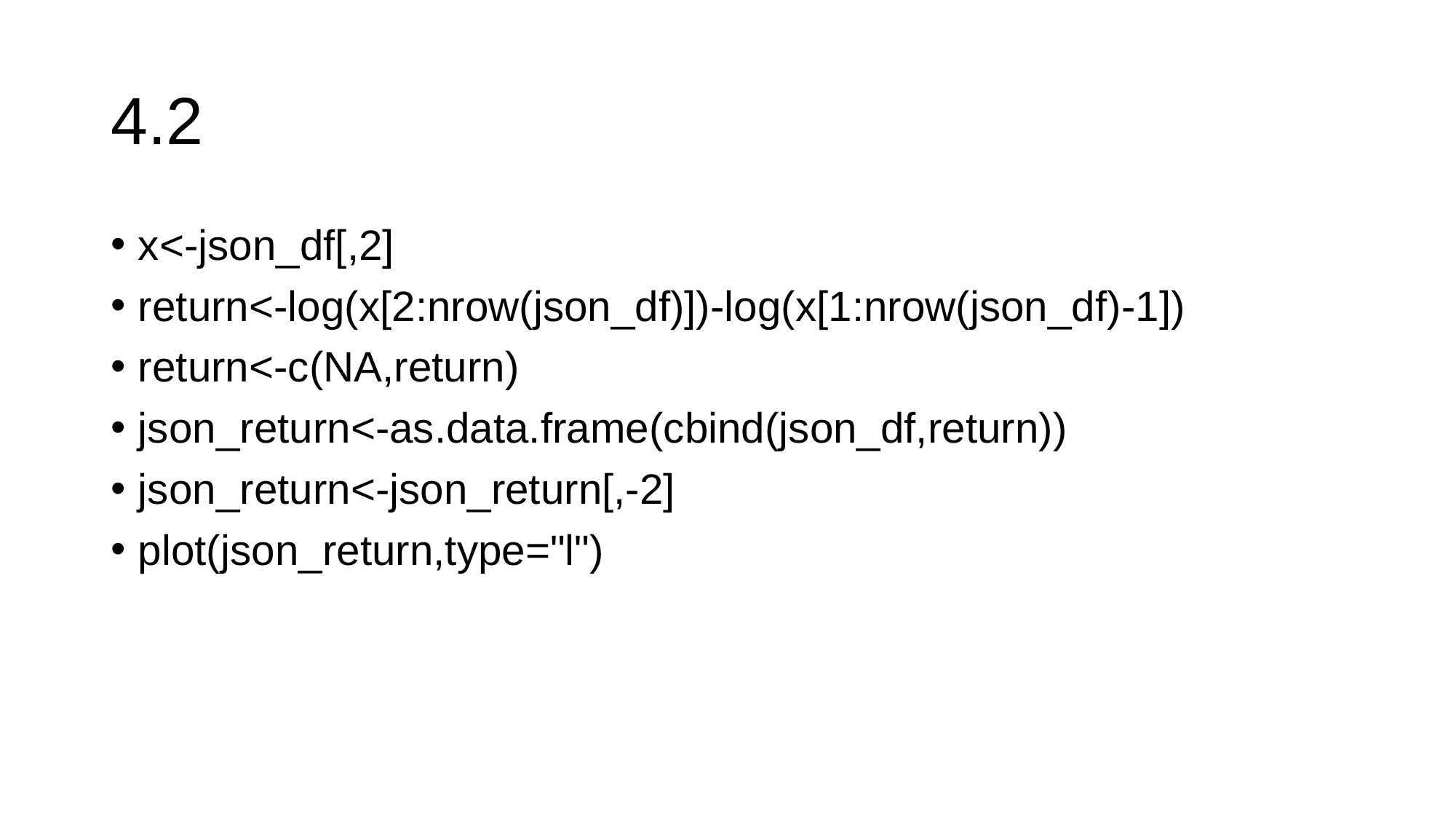

# 4.2
x<-json_df[,2]
return<-log(x[2:nrow(json_df)])-log(x[1:nrow(json_df)-1])
return<-c(NA,return)
json_return<-as.data.frame(cbind(json_df,return))
json_return<-json_return[,-2]
plot(json_return,type="l")